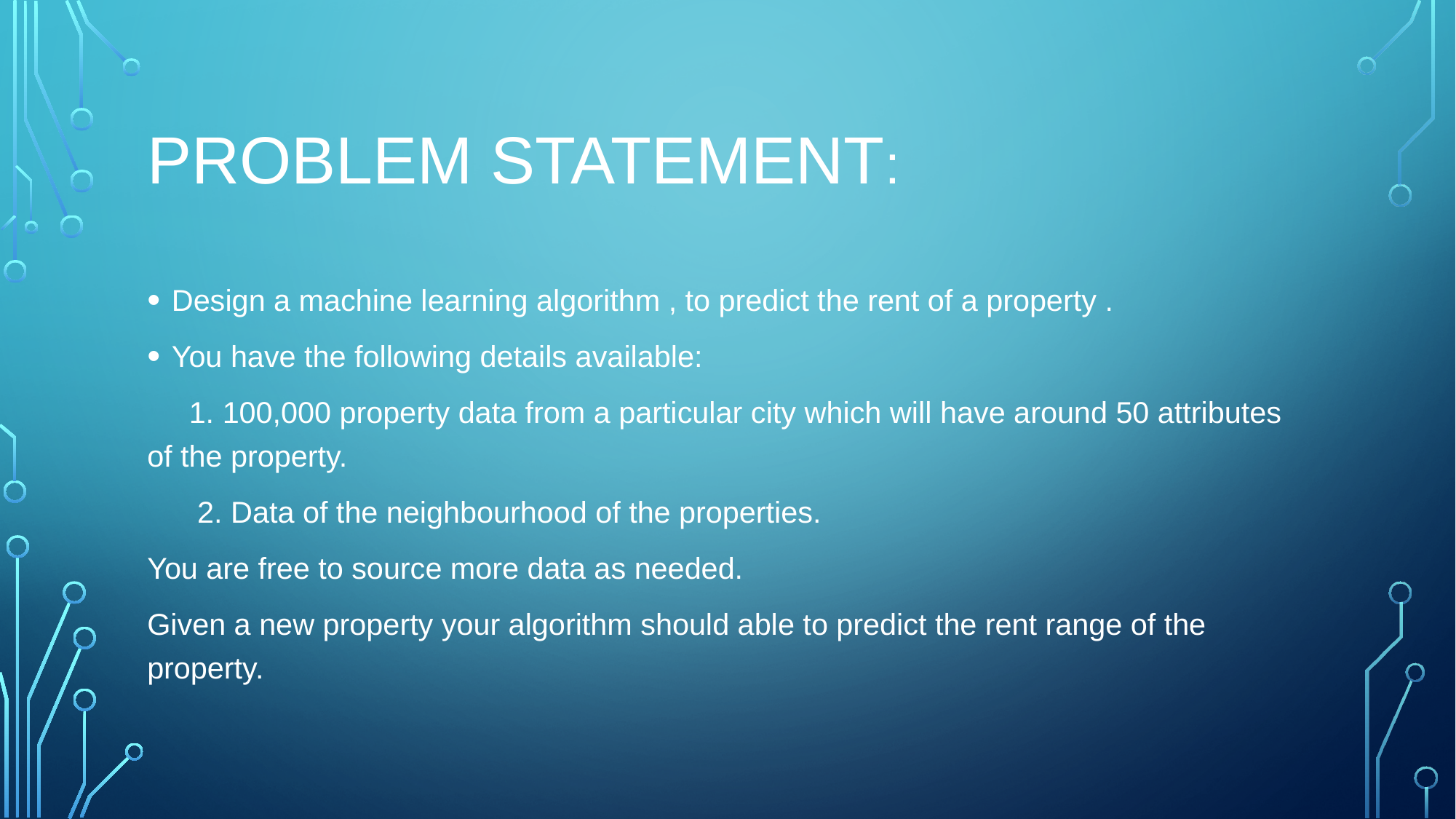

# Problem STATEMENT:
Design a machine learning algorithm , to predict the rent of a property .
You have the following details available:
     1. 100,000 property data from a particular city which will have around 50 attributes of the property.
      2. Data of the neighbourhood of the properties.
You are free to source more data as needed.
Given a new property your algorithm should able to predict the rent range of the property.